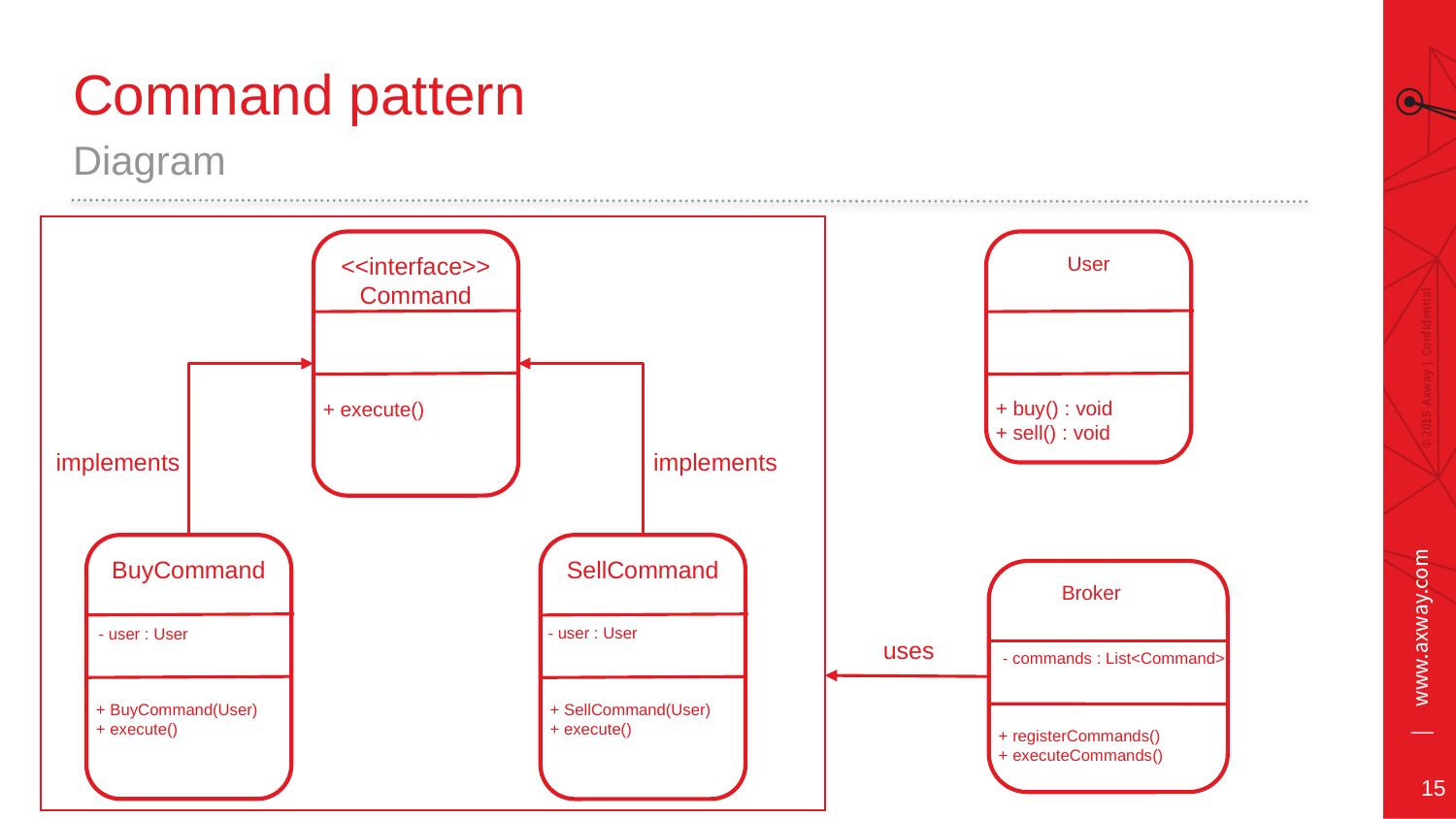

# Command pattern
Diagram

User
<<interface>>
Command
+ buy() : void
+ sell() : void
+ execute()
implements
implements

BuyCommand
SellCommand

Broker
- user : User
- user : User
uses
- commands : List<Command>
+ BuyCommand(User)
+ execute()
+ SellCommand(User)
+ execute()

+ registerCommands()
+ executeCommands()
15